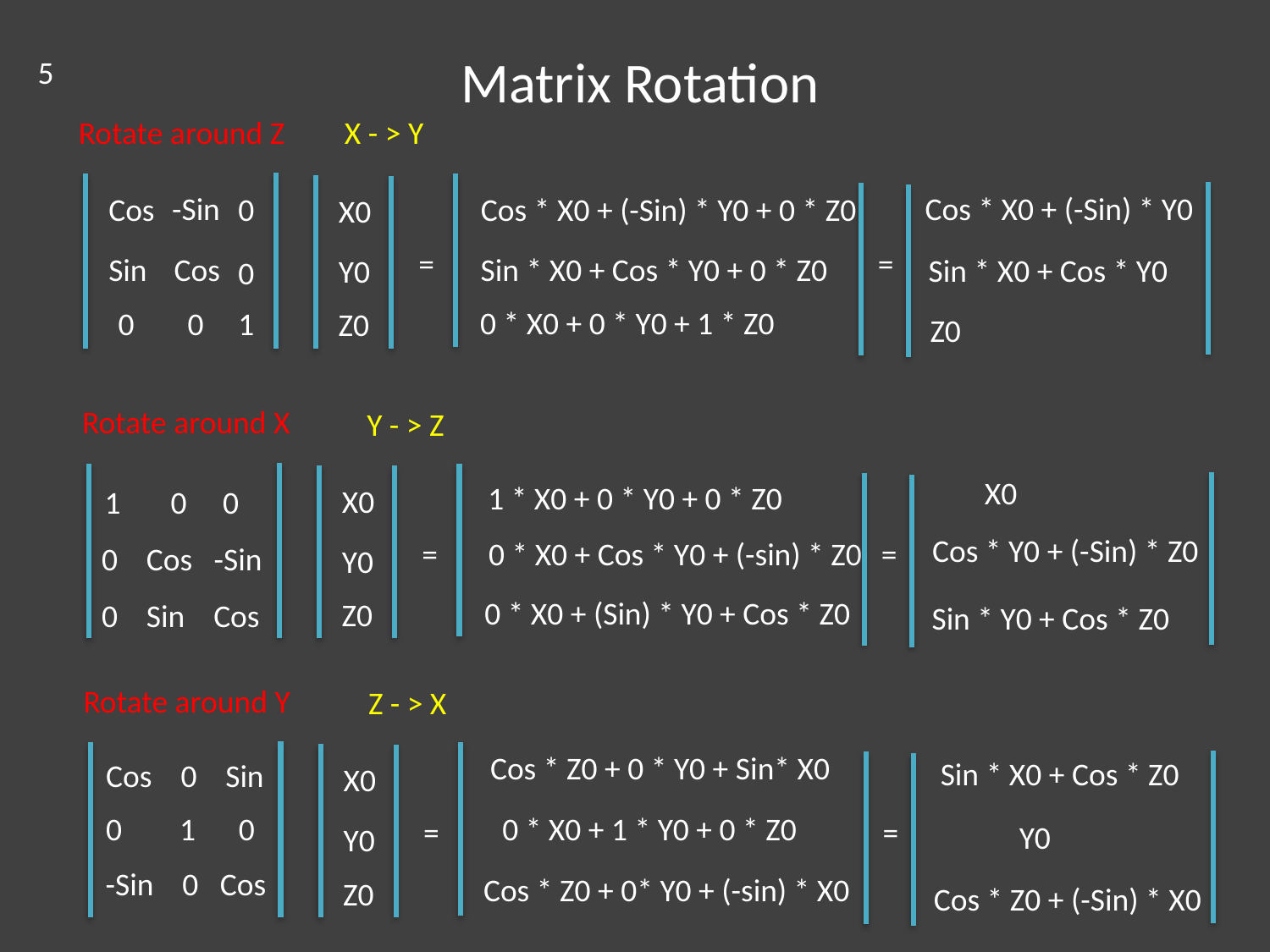

Matrix Rotation
5
Rotate around Z
X - > Y
-Sin
Cos * X0 + (-Sin) * Y0
Cos
0
Cos * X0 + (-Sin) * Y0 + 0 * Z0
X0
=
=
Sin
Cos
Sin * X0 + Cos * Y0 + 0 * Z0
Sin * X0 + Cos * Y0
Y0
0
0 * X0 + 0 * Y0 + 1 * Z0
0
0
1
Z0
Z0
Rotate around X
Y - > Z
X0
1 * X0 + 0 * Y0 + 0 * Z0
X0
1       0     0
Cos * Y0 + (-Sin) * Z0
=
0 * X0 + Cos * Y0 + (-sin) * Z0
=
0    Cos   -Sin

Y0
0 * X0 + (Sin) * Y0 + Cos * Z0
Z0
0    Sin    Cos
Sin * Y0 + Cos * Z0
Rotate around Y
Z - > X
Cos * Z0 + 0 * Y0 + Sin* X0
Sin * X0 + Cos * Z0
Cos    0    Sin
X0
0        1      0
0 * X0 + 1 * Y0 + 0 * Z0
=
=
Y0
Y0
-Sin    0   Cos
Cos * Z0 + 0* Y0 + (-sin) * X0
Z0
Cos * Z0 + (-Sin) * X0